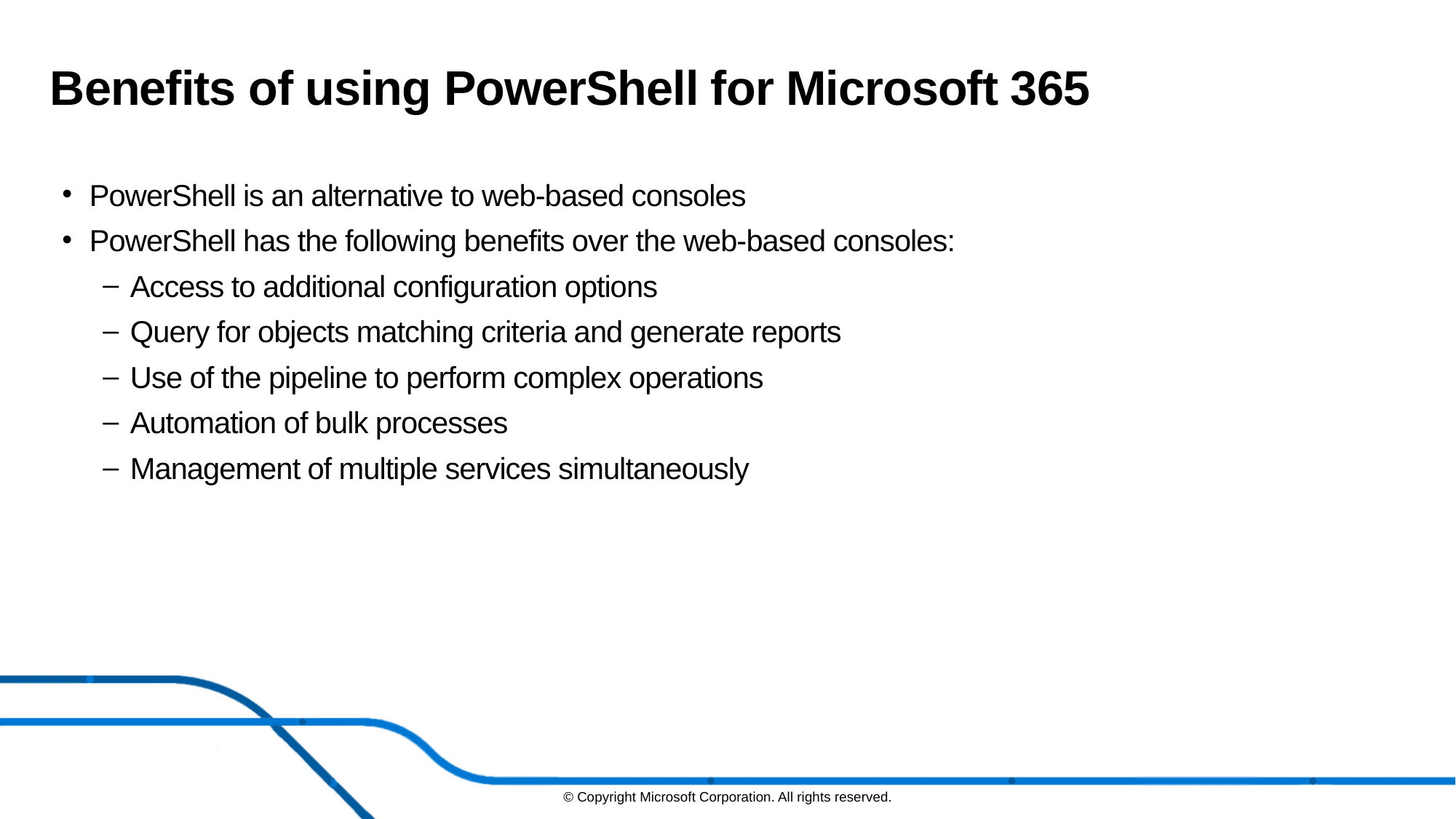

# Benefits of using PowerShell for Microsoft 365
PowerShell is an alternative to web-based consoles
PowerShell has the following benefits over the web-based consoles:
Access to additional configuration options
Query for objects matching criteria and generate reports
Use of the pipeline to perform complex operations
Automation of bulk processes
Management of multiple services simultaneously